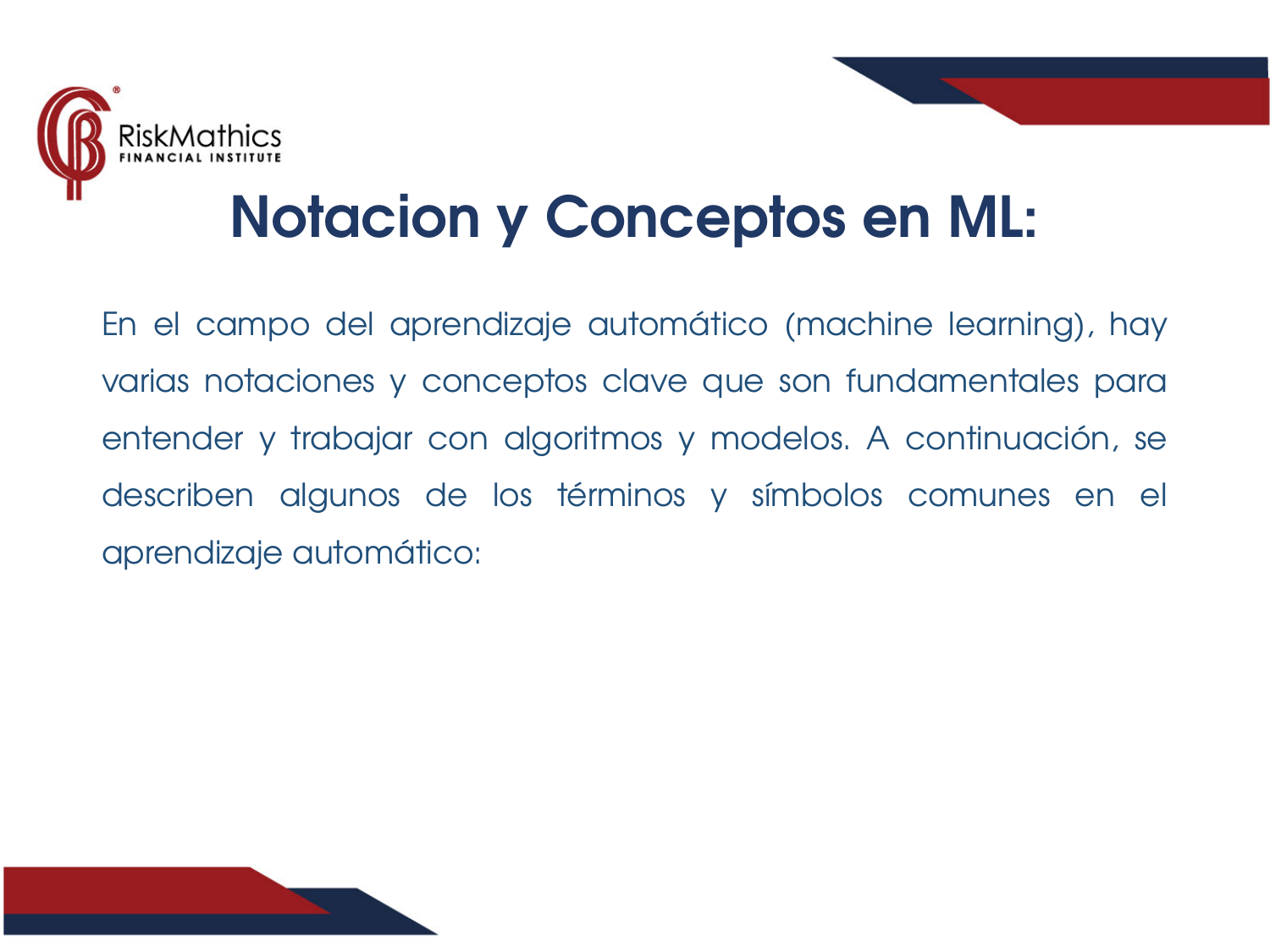

Notacion y Conceptos en ML:
En el campo del aprendizaje automático (machine learning), hay varias notaciones y conceptos clave que son fundamentales para entender y trabajar con algoritmos y modelos. A continuación, se describen algunos de los términos y símbolos comunes en el aprendizaje automático: